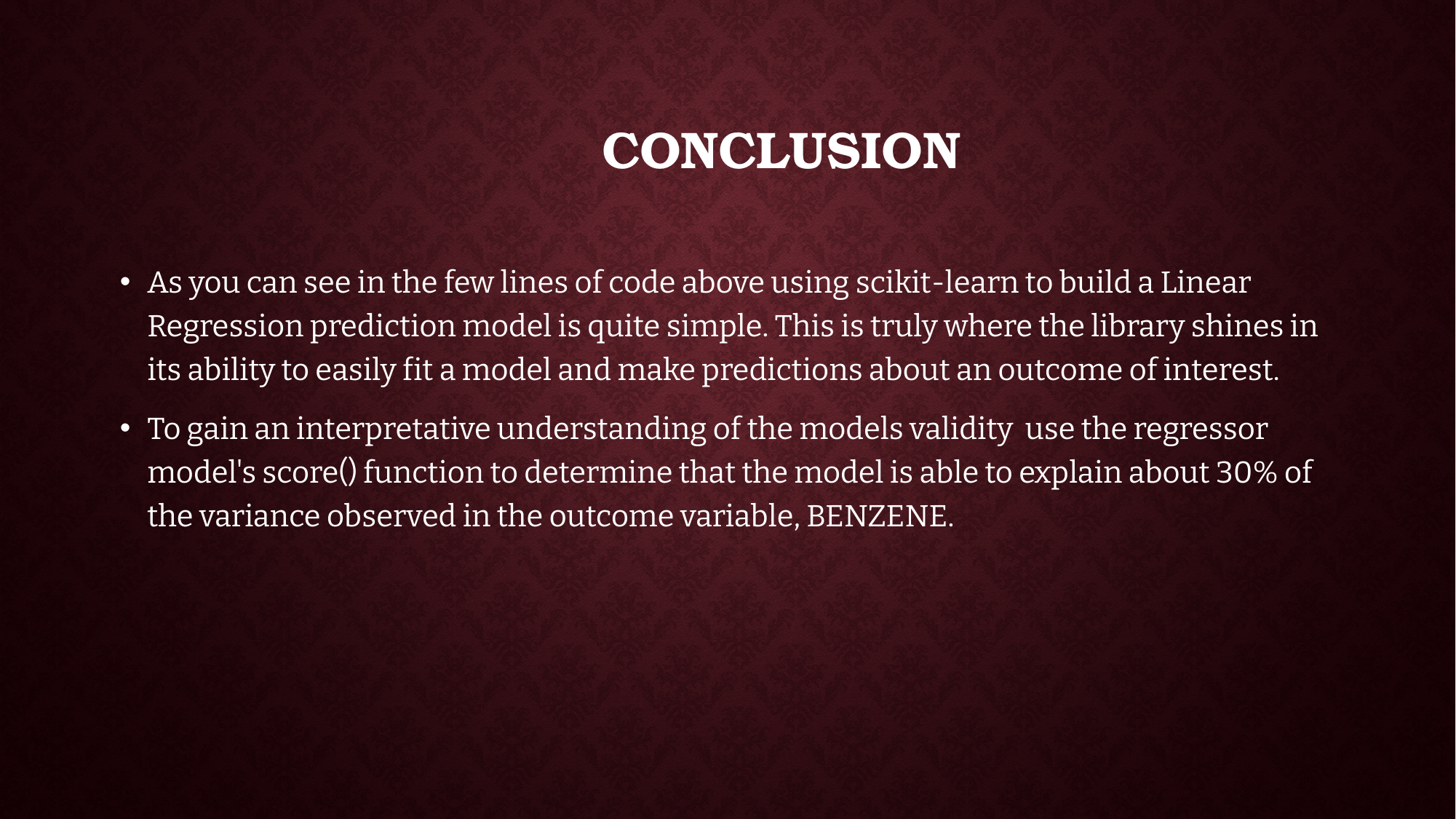

# conclusion
As you can see in the few lines of code above using scikit-learn to build a Linear Regression prediction model is quite simple. This is truly where the library shines in its ability to easily fit a model and make predictions about an outcome of interest.
To gain an interpretative understanding of the models validity  use the regressor model's score() function to determine that the model is able to explain about 30% of the variance observed in the outcome variable, BENZENE.